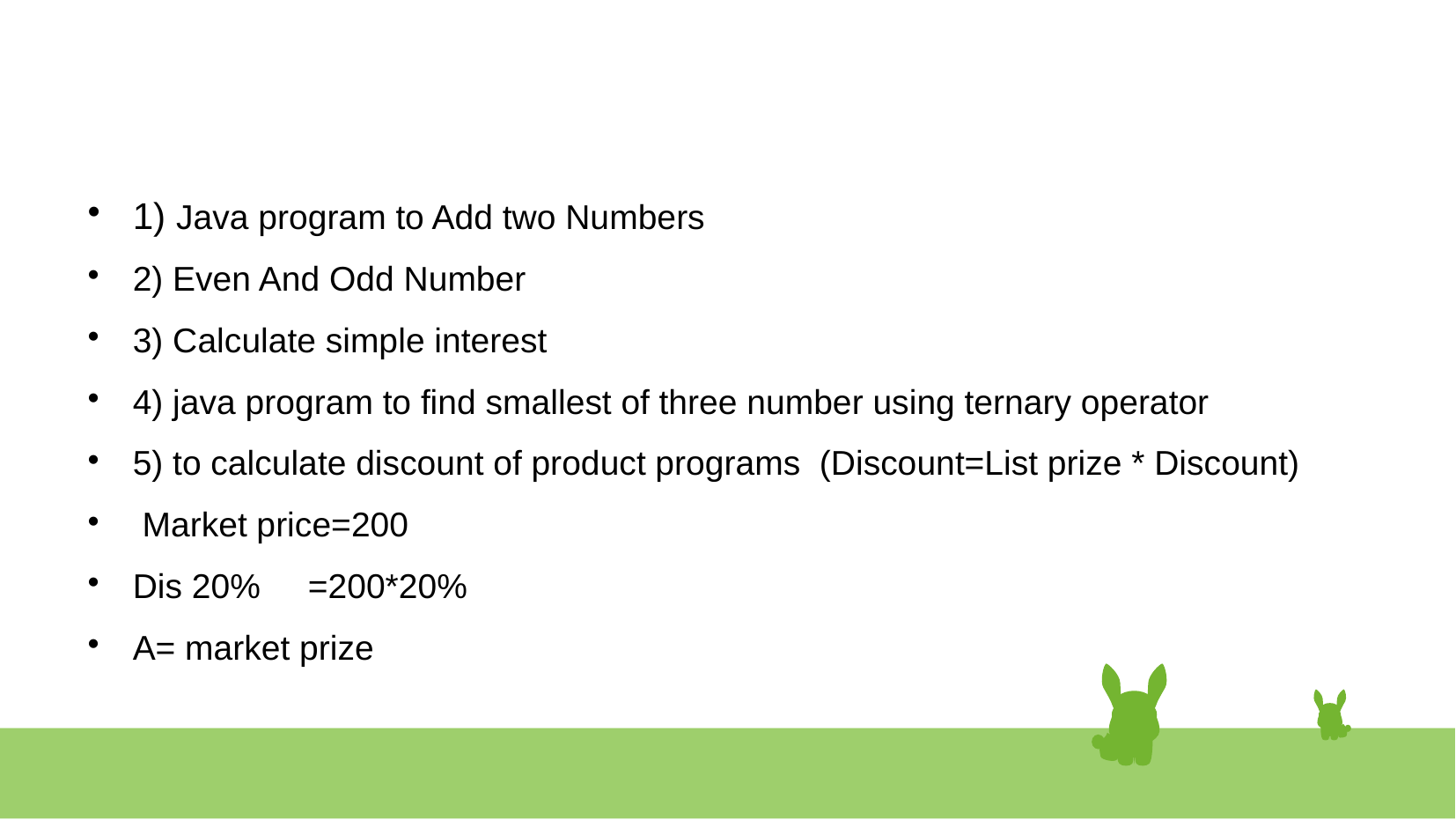

#
1) Java program to Add two Numbers
2) Even And Odd Number
3) Calculate simple interest
4) java program to find smallest of three number using ternary operator
5) to calculate discount of product programs  (Discount=List prize * Discount)
 Market price=200
Dis 20%     =200*20%
A= market prize